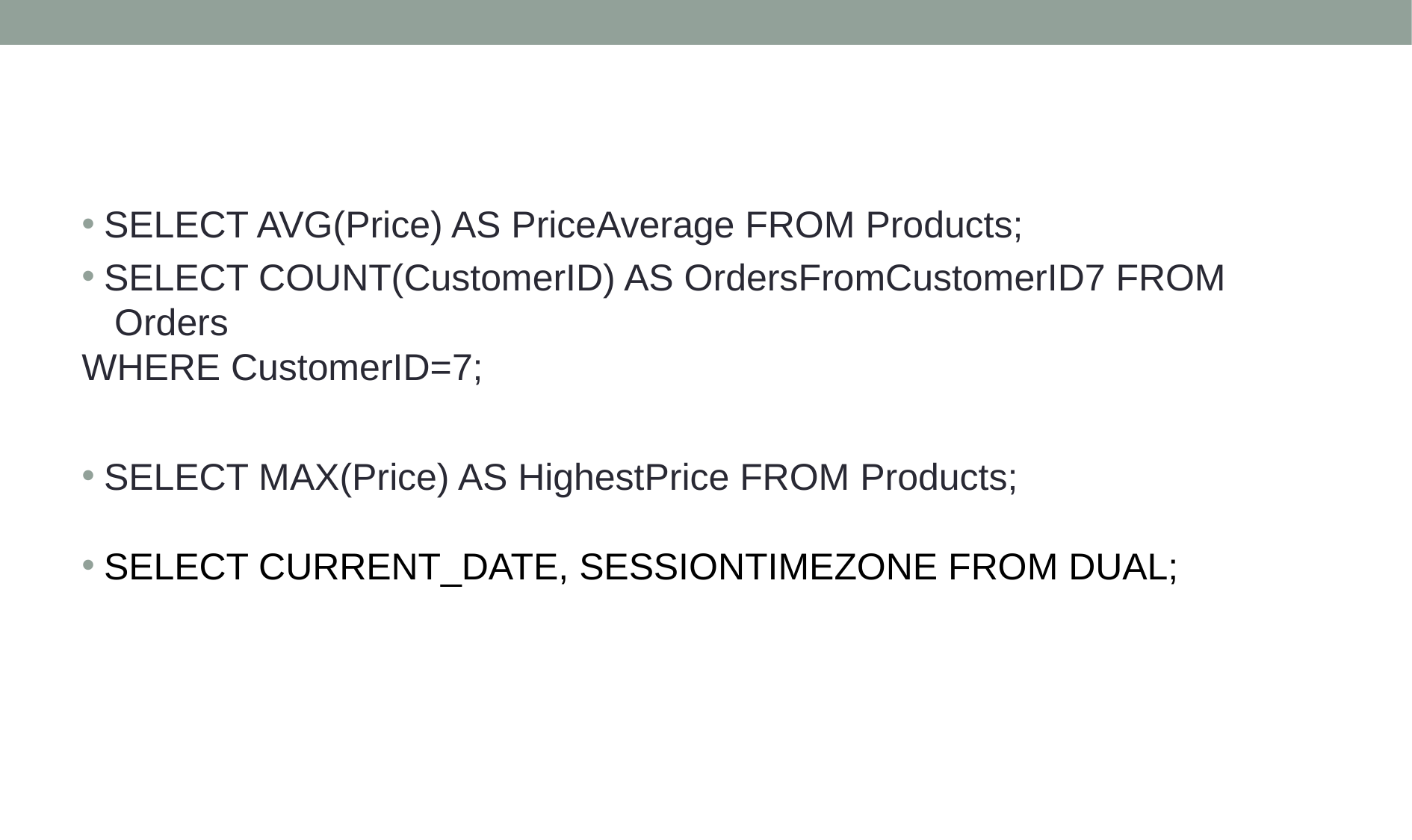

SELECT AVG(Price) AS PriceAverage FROM Products;
SELECT COUNT(CustomerID) AS OrdersFromCustomerID7 FROM  Orders
WHERE CustomerID=7;

SELECT MAX(Price) AS HighestPrice FROM Products;

SELECT CURRENT_DATE, SESSIONTIMEZONE FROM DUAL;